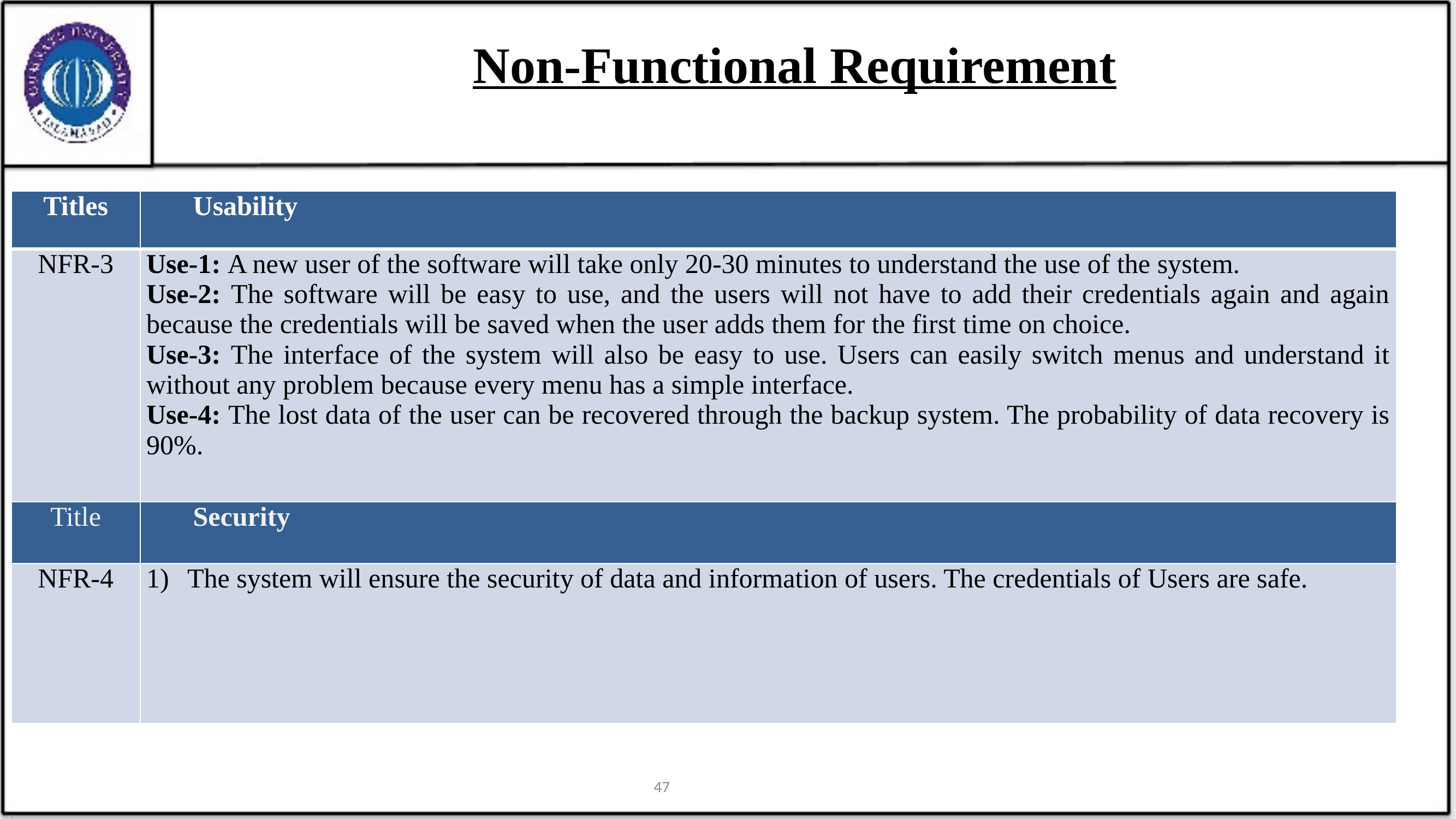

Non-Functional Requirement
| Titles | Usability |
| --- | --- |
| NFR-3 | Use-1: A new user of the software will take only 20-30 minutes to understand the use of the system. Use-2: The software will be easy to use, and the users will not have to add their credentials again and again because the credentials will be saved when the user adds them for the first time on choice. Use-3: The interface of the system will also be easy to use. Users can easily switch menus and understand it without any problem because every menu has a simple interface. Use-4: The lost data of the user can be recovered through the backup system. The probability of data recovery is 90%. |
| Title | Security |
| NFR-4 | The system will ensure the security of data and information of users. The credentials of Users are safe. |
47